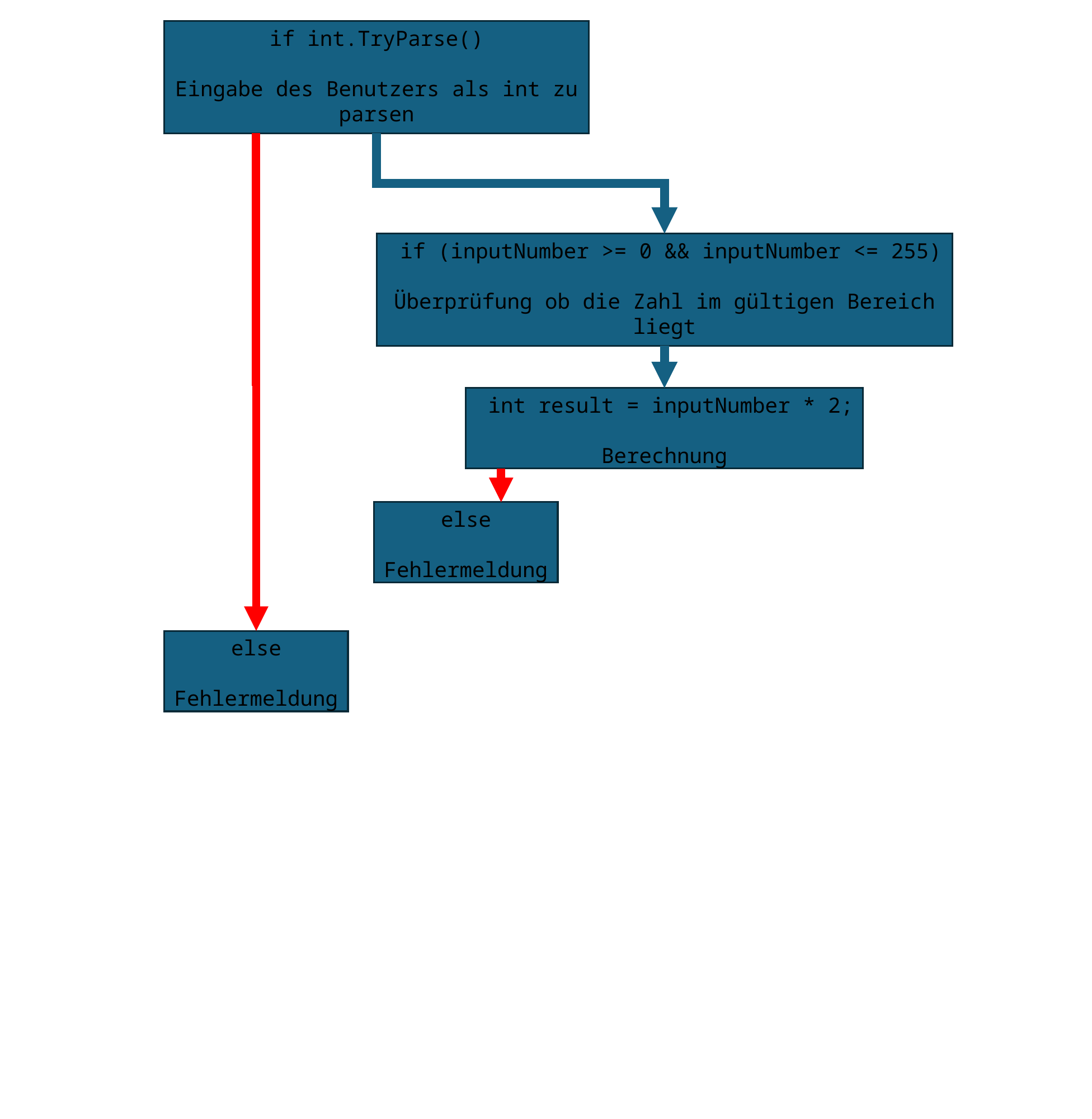

if int.TryParse()

Eingabe des Benutzers als int zu parsen

 if (inputNumber >= 0 && inputNumber <= 255)

Überprüfung ob die Zahl im gültigen Bereich liegt

 int result = inputNumber * 2;

Berechnung
else

Fehlermeldung
else

Fehlermeldung